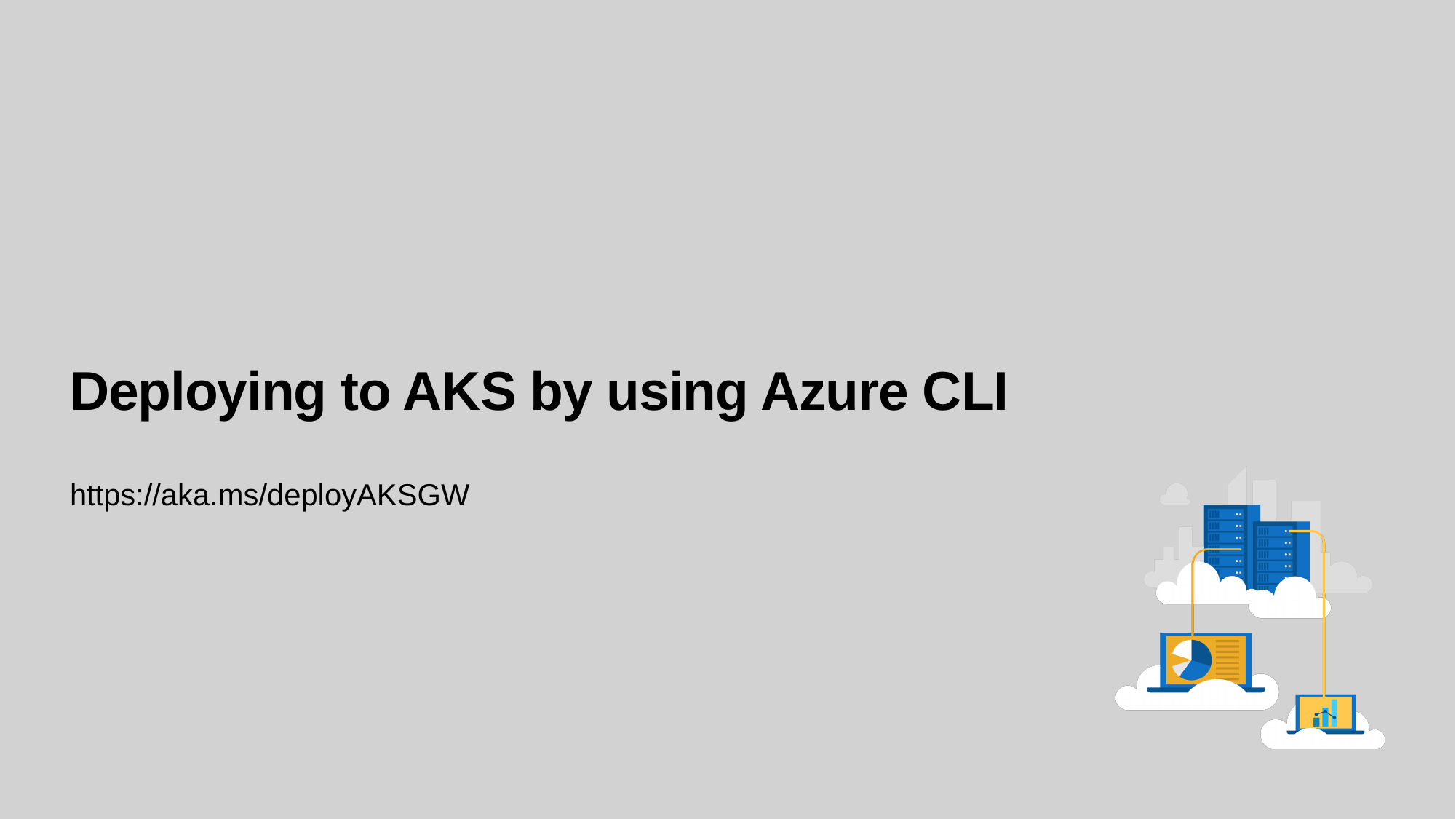

# Deploying to AKS by using Azure CLI
https://aka.ms/deployAKSGW